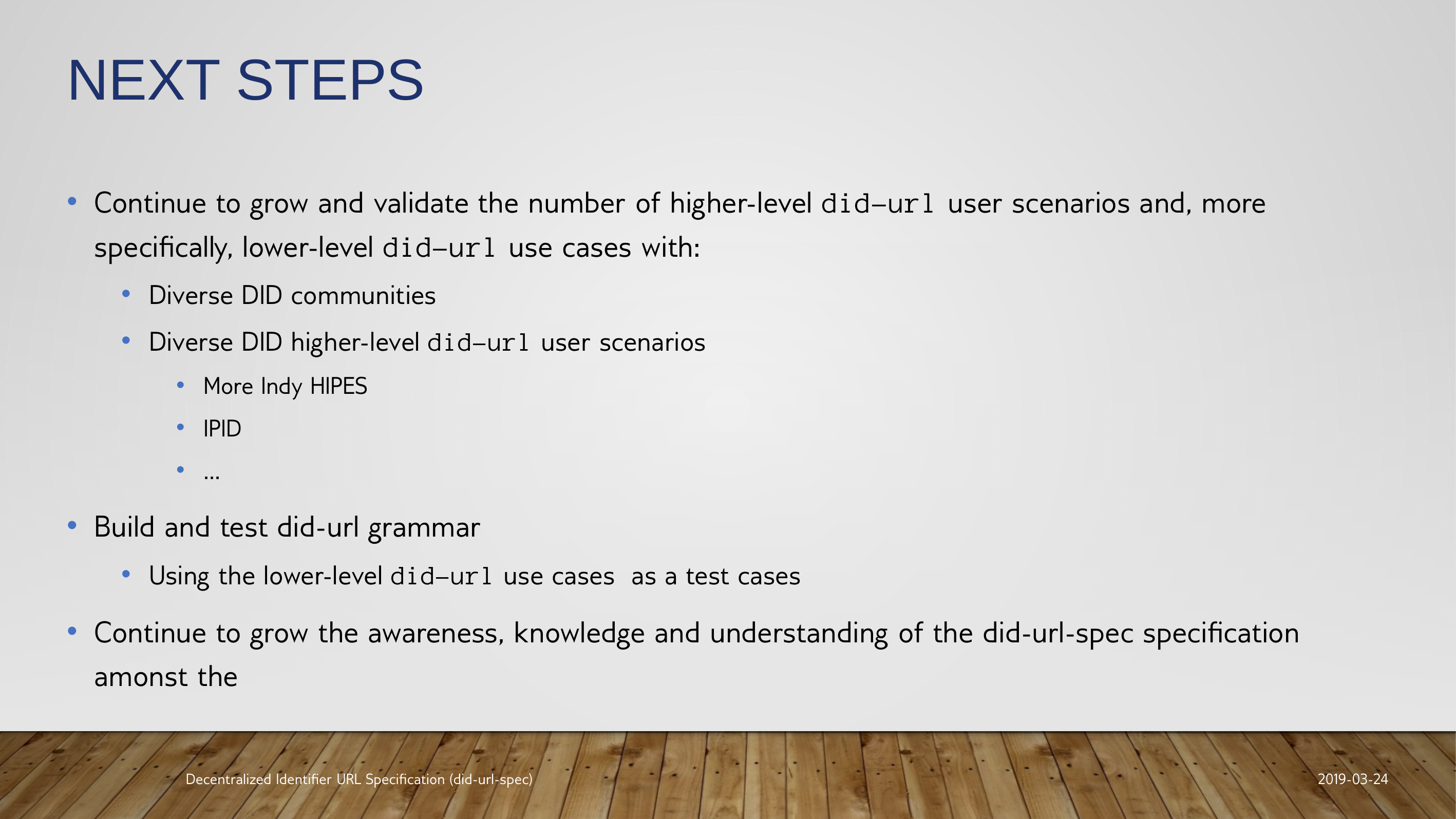

# Next Steps
Continue to grow and validate the number of higher-level did-url user scenarios and, more specifically, lower-level did-url use cases with:
Diverse DID communities
Diverse DID higher-level did-url user scenarios
More Indy HIPES
IPID
…
Build and test did-url grammar
Using the lower-level did-url use cases  as a test cases
Continue to grow the awareness, knowledge and understanding of the did-url-spec specification amonst the
2019-03-24
Decentralized Identifier URL Specification (did-url-spec)